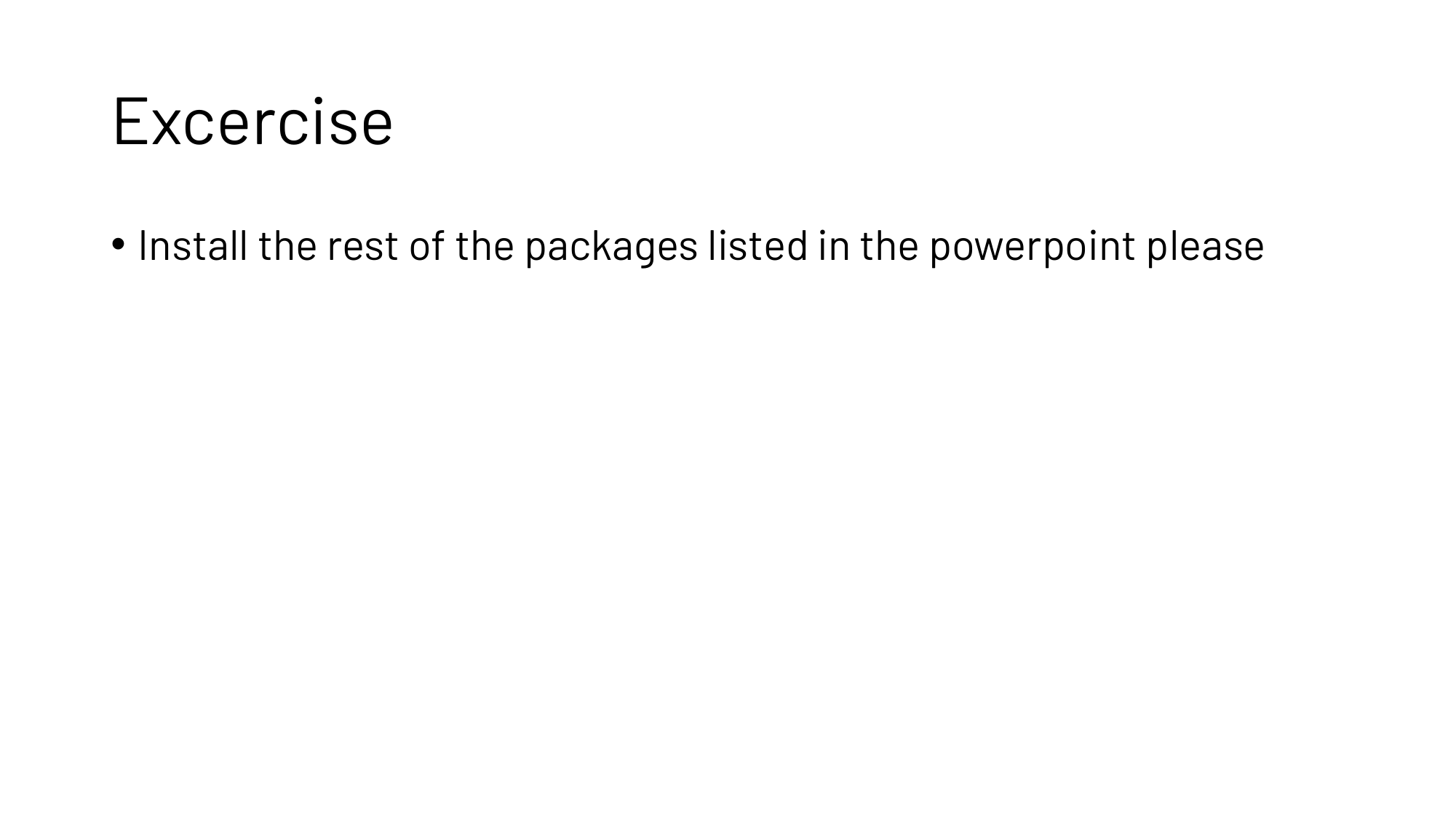

# Excercise
Install the rest of the packages listed in the powerpoint please